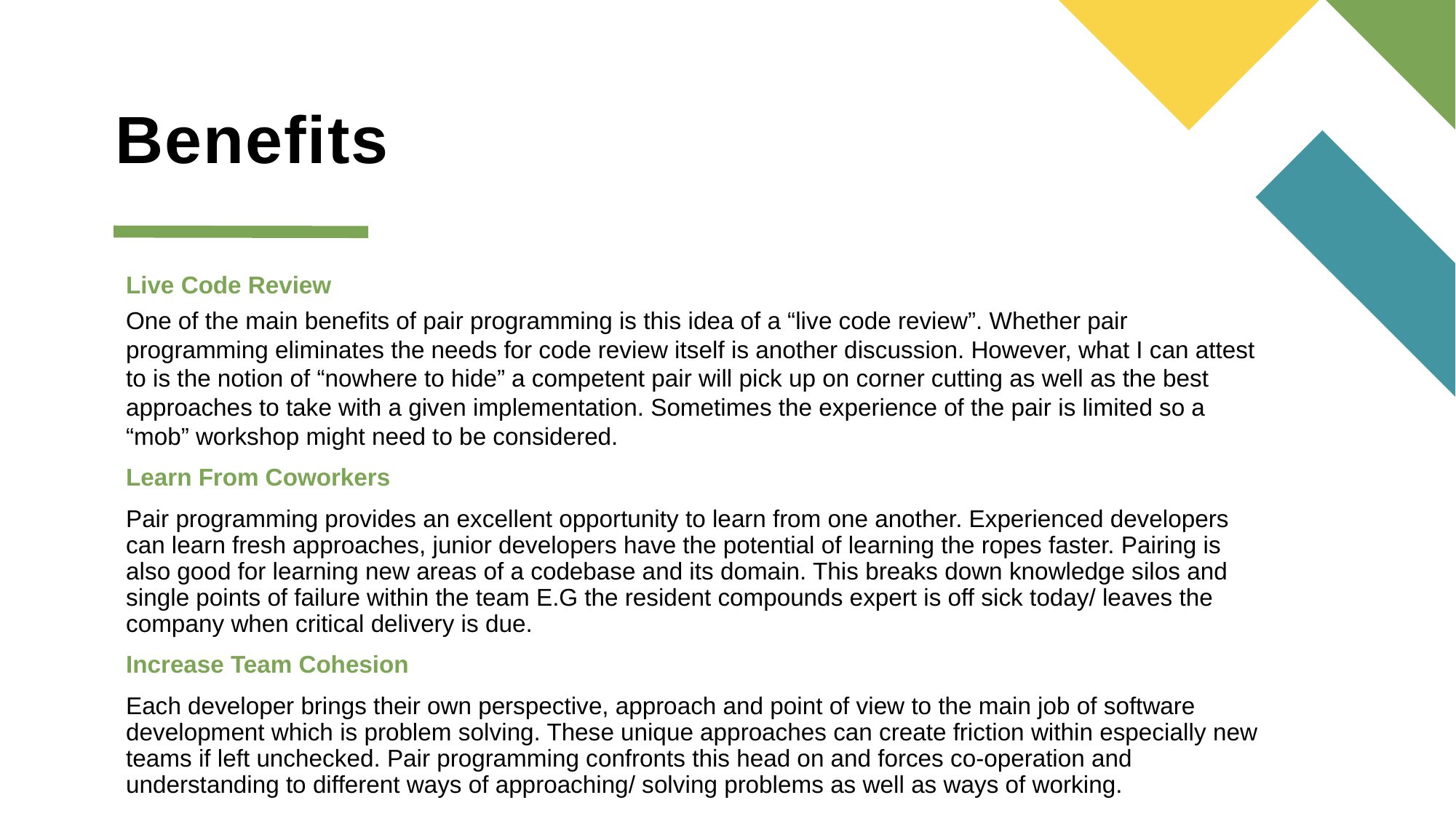

# Benefits
Live Code Review
One of the main benefits of pair programming is this idea of a “live code review”. Whether pair programming eliminates the needs for code review itself is another discussion. However, what I can attest to is the notion of “nowhere to hide” a competent pair will pick up on corner cutting as well as the best approaches to take with a given implementation. Sometimes the experience of the pair is limited so a “mob” workshop might need to be considered.
Learn From Coworkers
Pair programming provides an excellent opportunity to learn from one another. Experienced developers can learn fresh approaches, junior developers have the potential of learning the ropes faster. Pairing is also good for learning new areas of a codebase and its domain. This breaks down knowledge silos and single points of failure within the team E.G the resident compounds expert is off sick today/ leaves the company when critical delivery is due.
Increase Team Cohesion
Each developer brings their own perspective, approach and point of view to the main job of software development which is problem solving. These unique approaches can create friction within especially new teams if left unchecked. Pair programming confronts this head on and forces co-operation and understanding to different ways of approaching/ solving problems as well as ways of working.